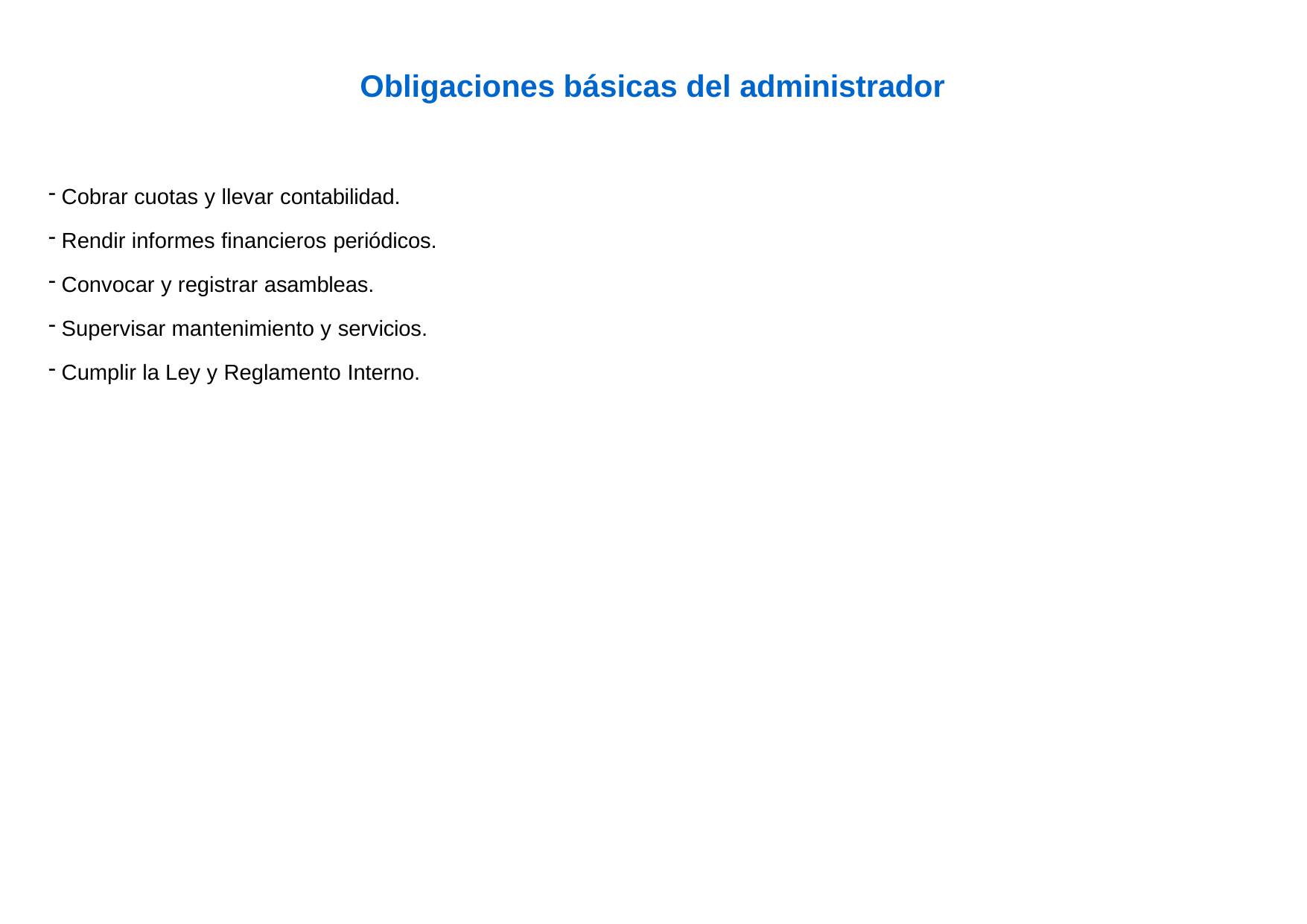

# Obligaciones básicas del administrador
Cobrar cuotas y llevar contabilidad.
Rendir informes financieros periódicos.
Convocar y registrar asambleas.
Supervisar mantenimiento y servicios.
Cumplir la Ley y Reglamento Interno.